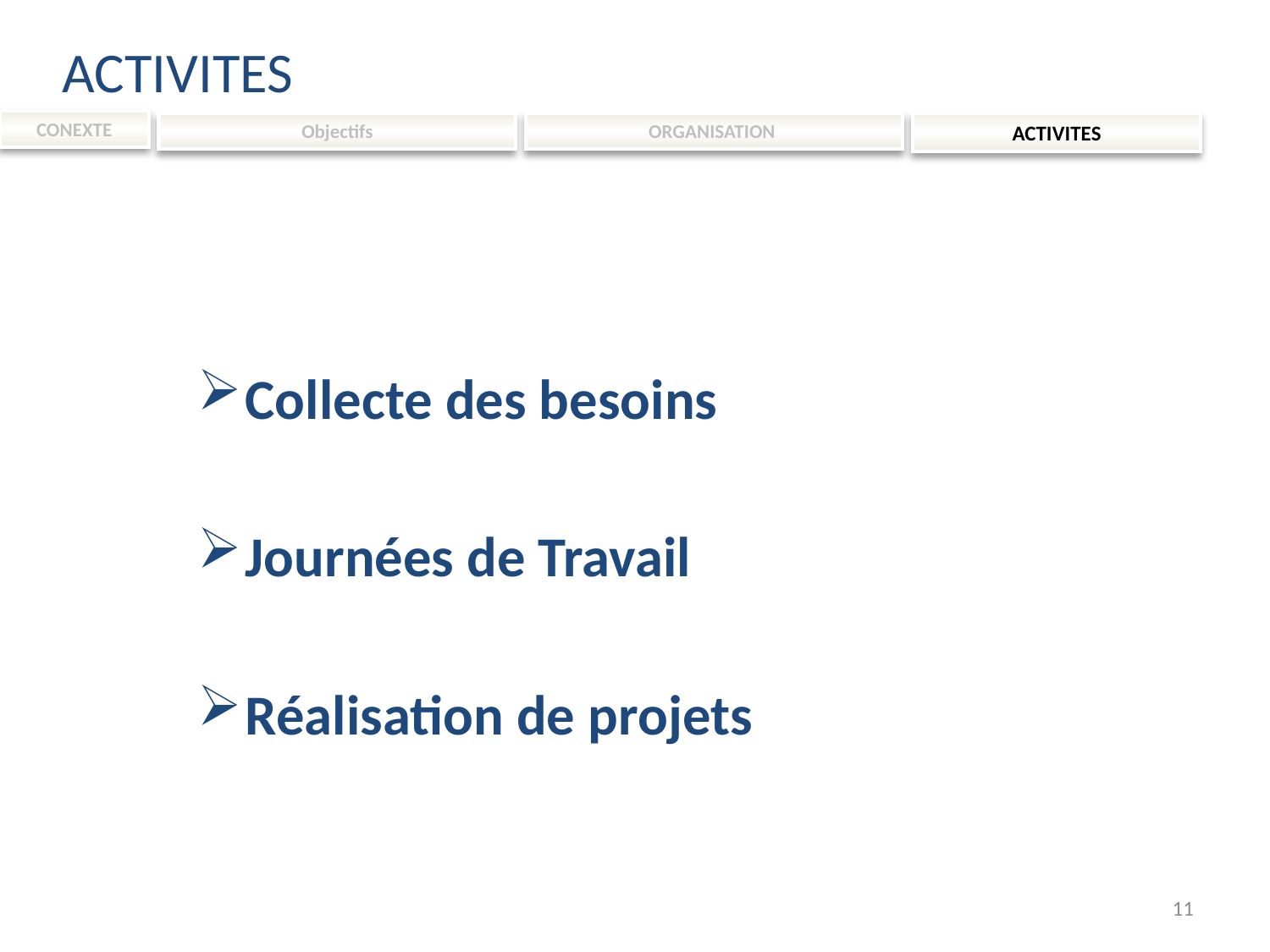

ACTIVITES
CONEXTE
Objectifs
ORGANISATION
ACTIVITES
Collecte des besoins

Journées de Travail

Réalisation de projets

11